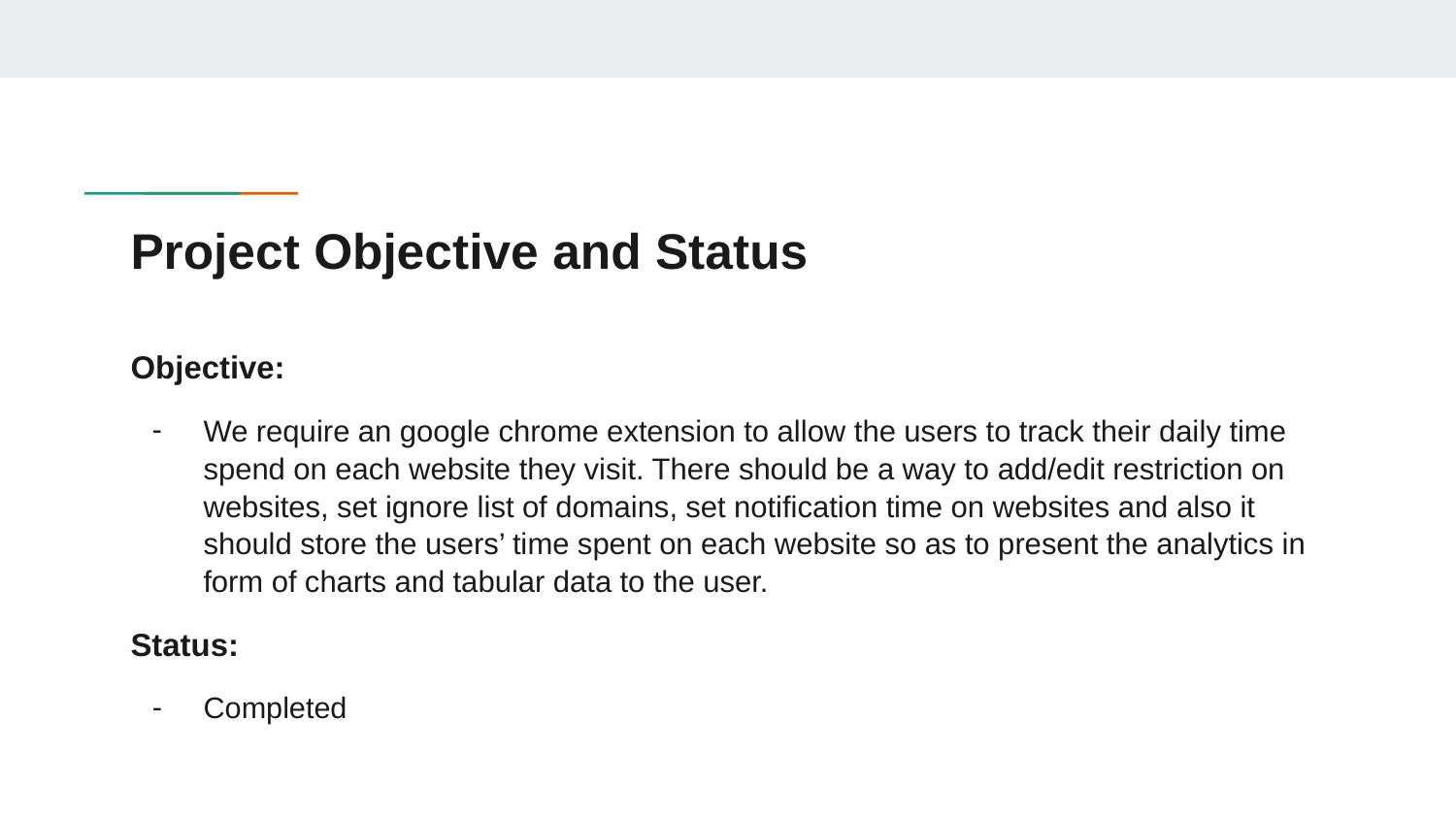

# Project Objective and Status
Objective:
We require an google chrome extension to allow the users to track their daily time spend on each website they visit. There should be a way to add/edit restriction on websites, set ignore list of domains, set notification time on websites and also it should store the users’ time spent on each website so as to present the analytics in form of charts and tabular data to the user.
Status:
Completed